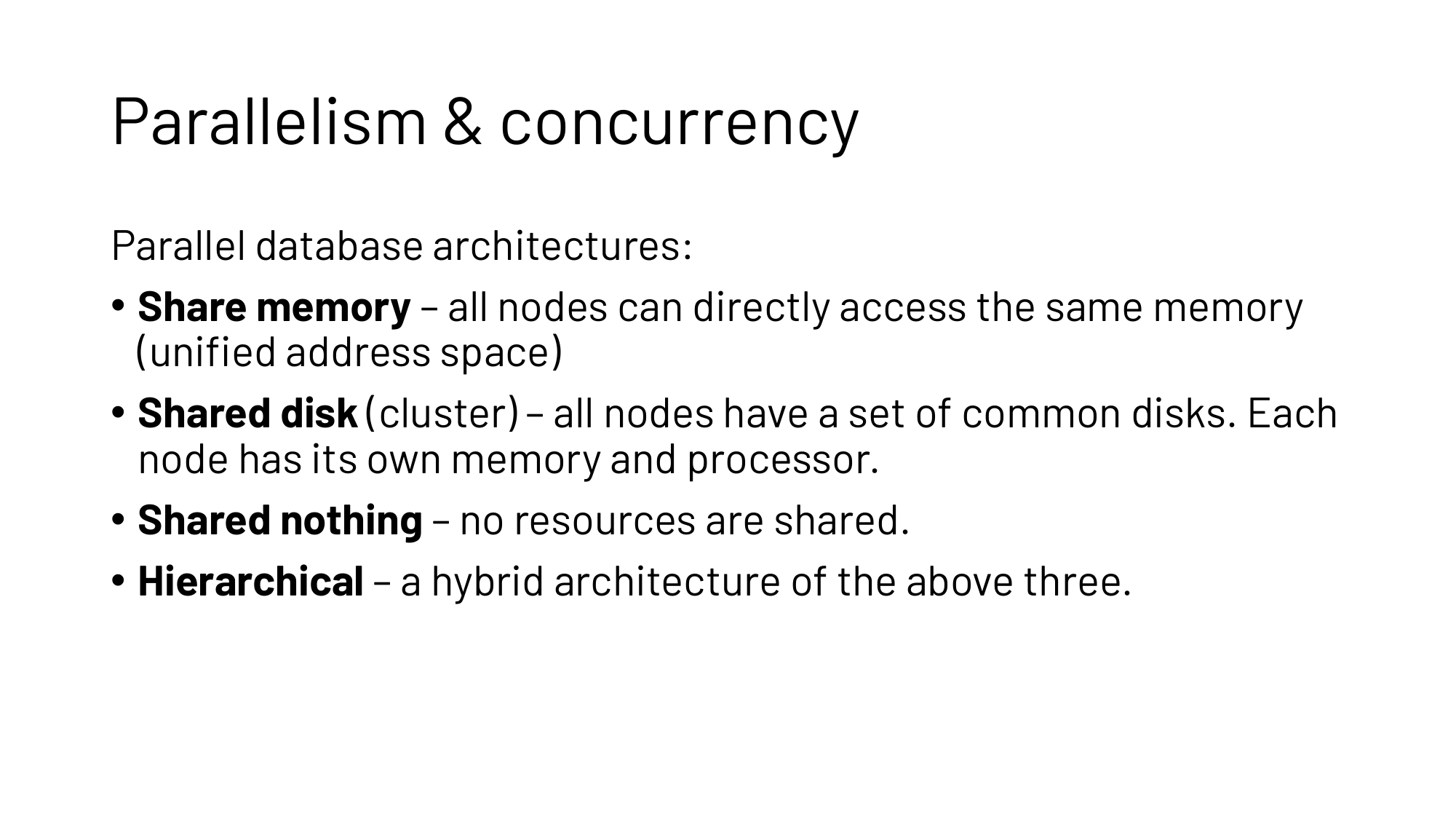

# Parallelism & concurrency
Parallel database architectures:
Share memory – all nodes can directly access the same memory (unified address space)
Shared disk (cluster) – all nodes have a set of common disks. Each node has its own memory and processor.
Shared nothing – no resources are shared.
Hierarchical – a hybrid architecture of the above three.